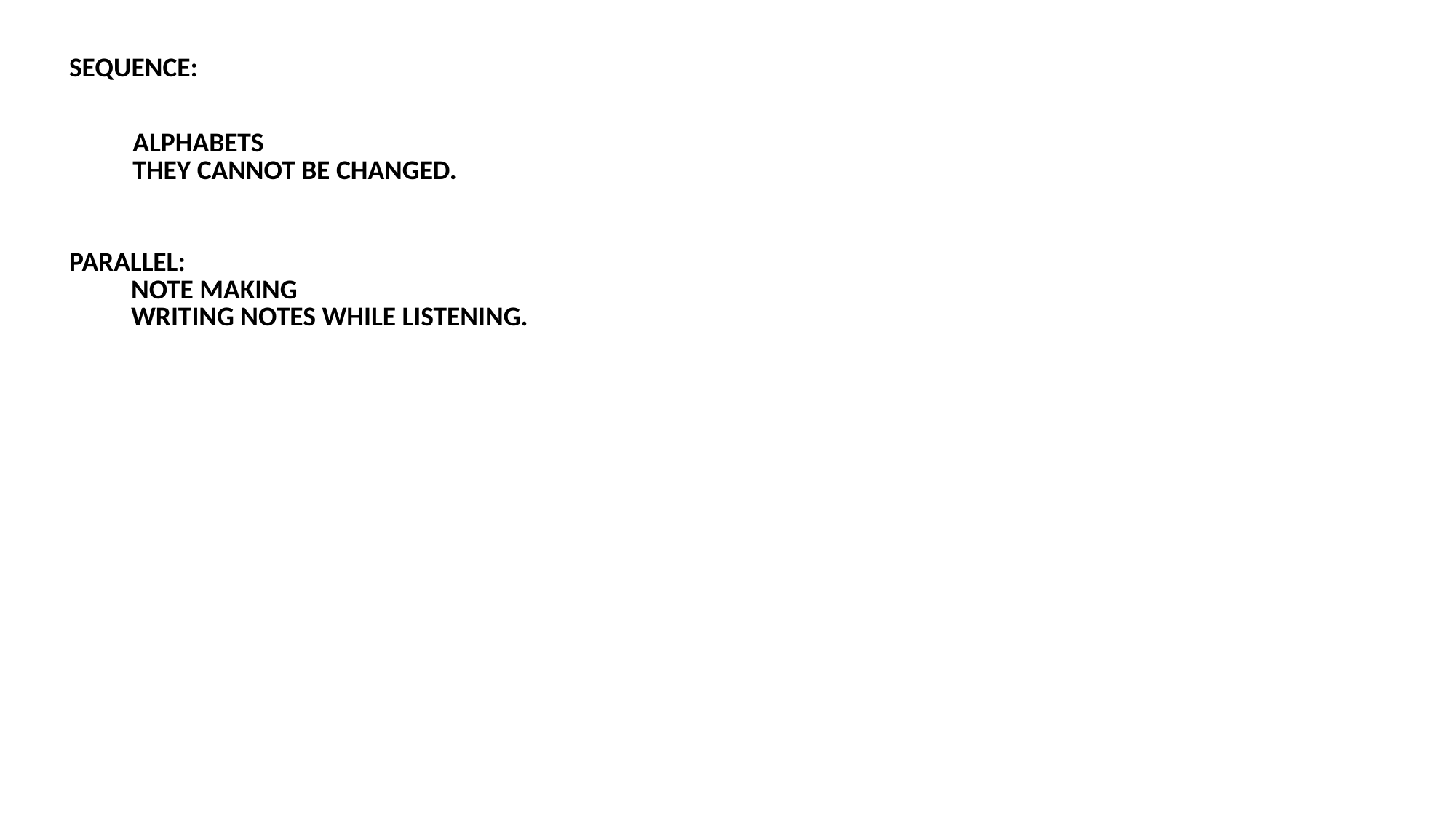

| SEQUENCE: |
| --- |
|  | ALPHABETS THEY CANNOT BE CHANGED. |
| --- | --- |
| PARALLEL: NOTE MAKING WRITING NOTES WHILE LISTENING. |
| --- |